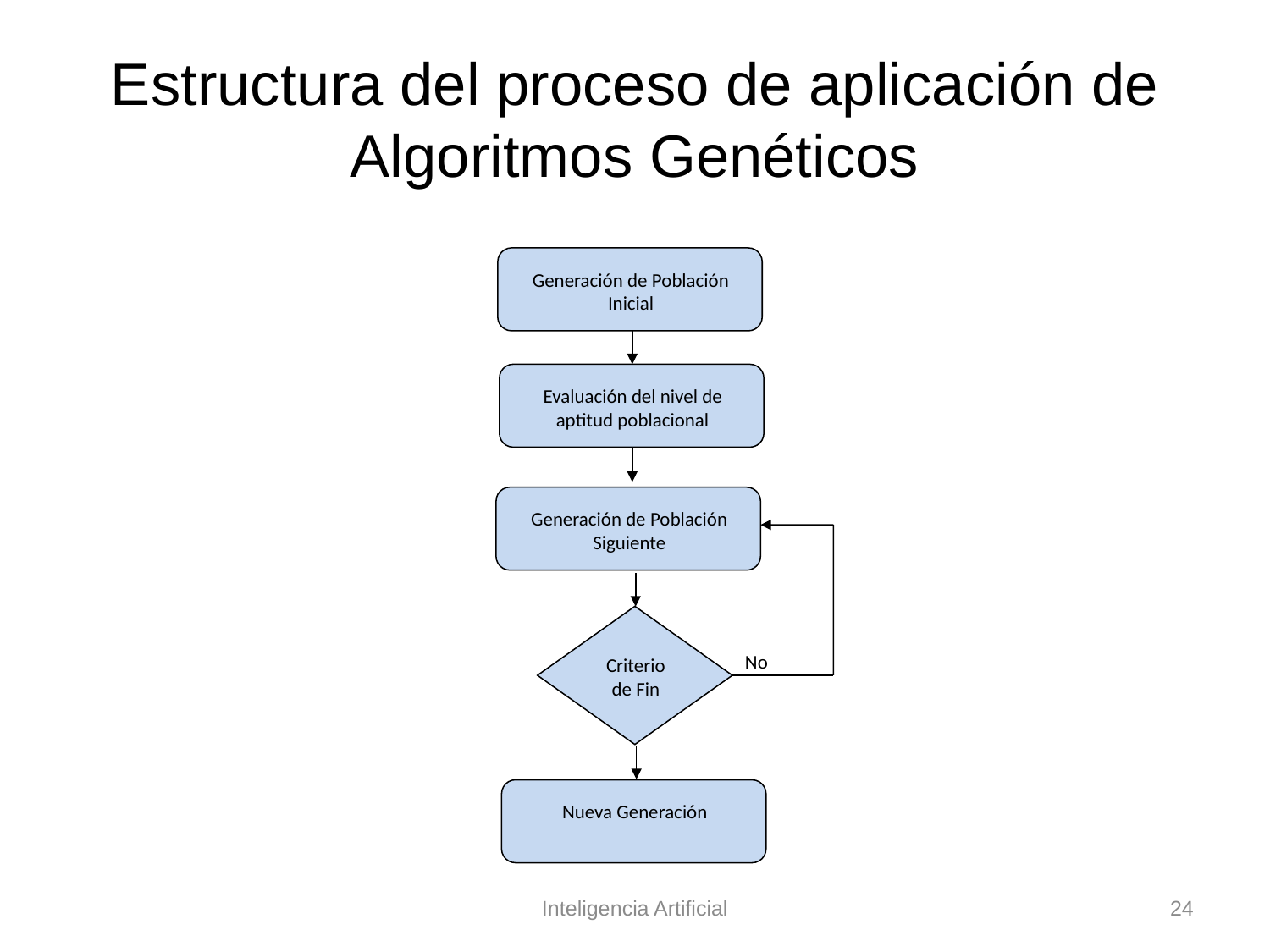

# Estructura del proceso de aplicación de Algoritmos Genéticos

Generación de Población Inicial

Evaluación del nivel de aptitud poblacional

Generación de Población Siguiente

Criterio de Fin
No

Nueva Generación
Inteligencia Artificial
24